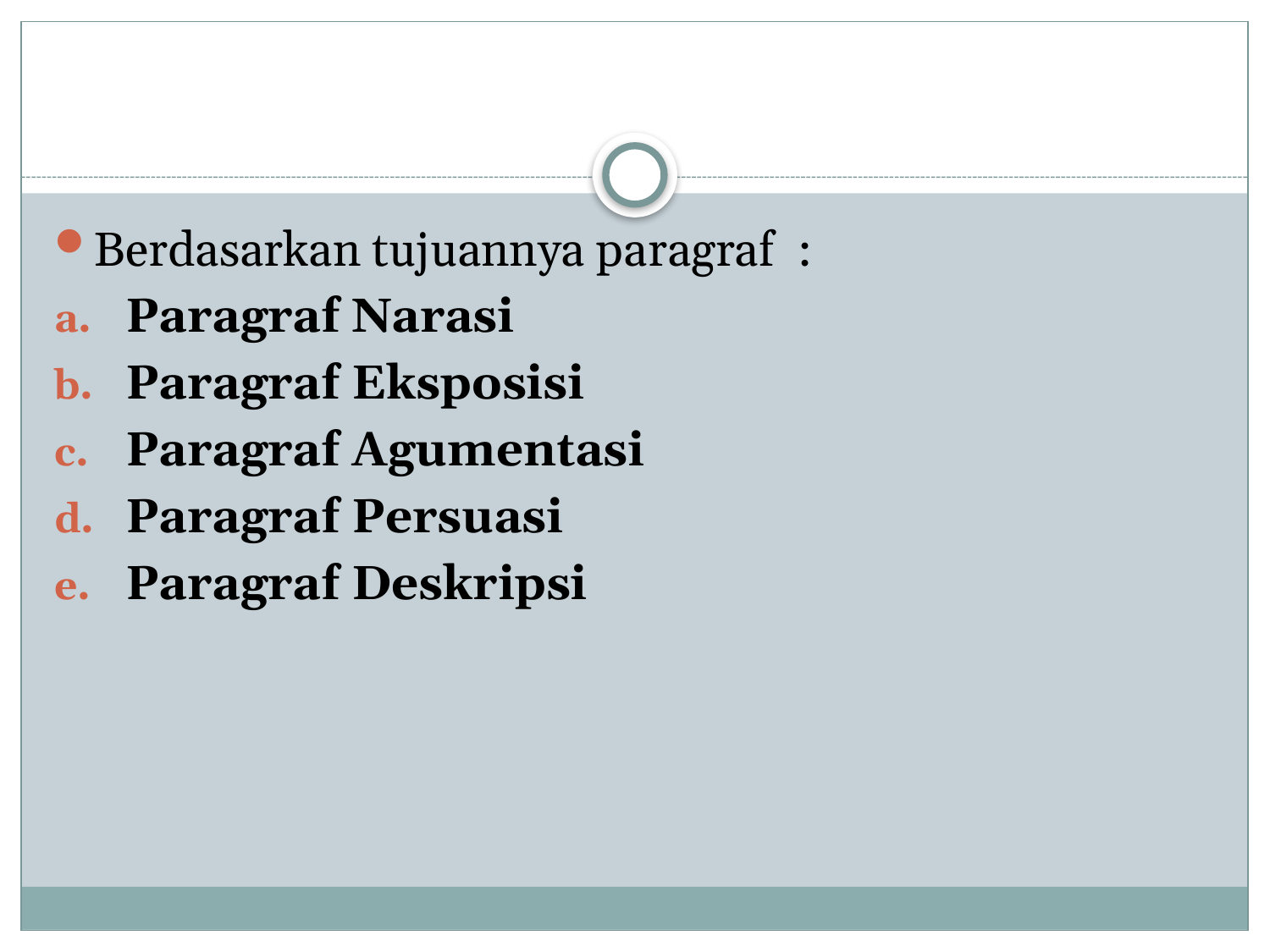

#
Berdasarkan tujuannya paragraf  :
Paragraf Narasi
Paragraf Eksposisi
Paragraf Agumentasi
Paragraf Persuasi
Paragraf Deskripsi